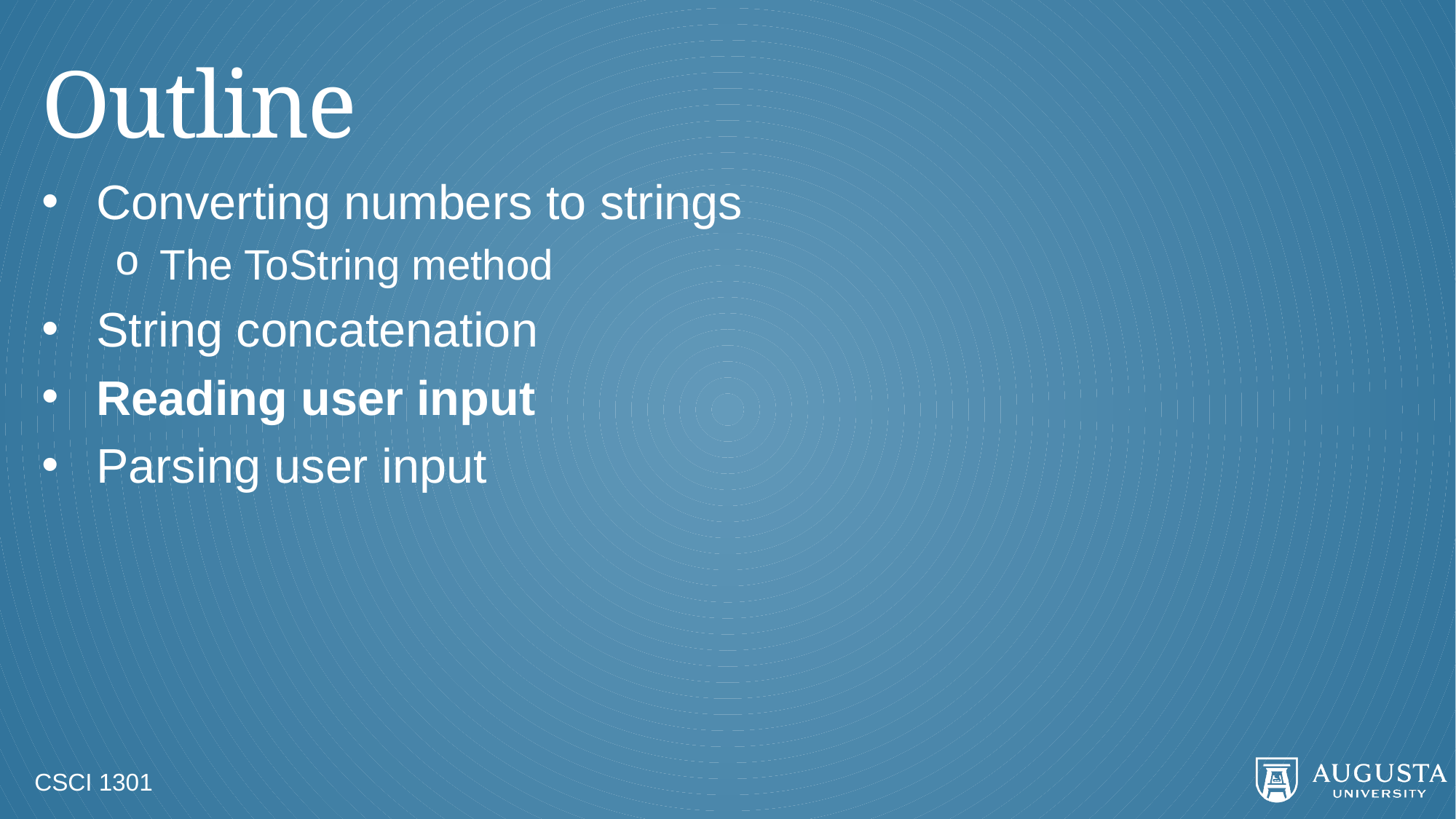

# Outline
Converting numbers to strings
The ToString method
String concatenation
Reading user input
Parsing user input
CSCI 1301